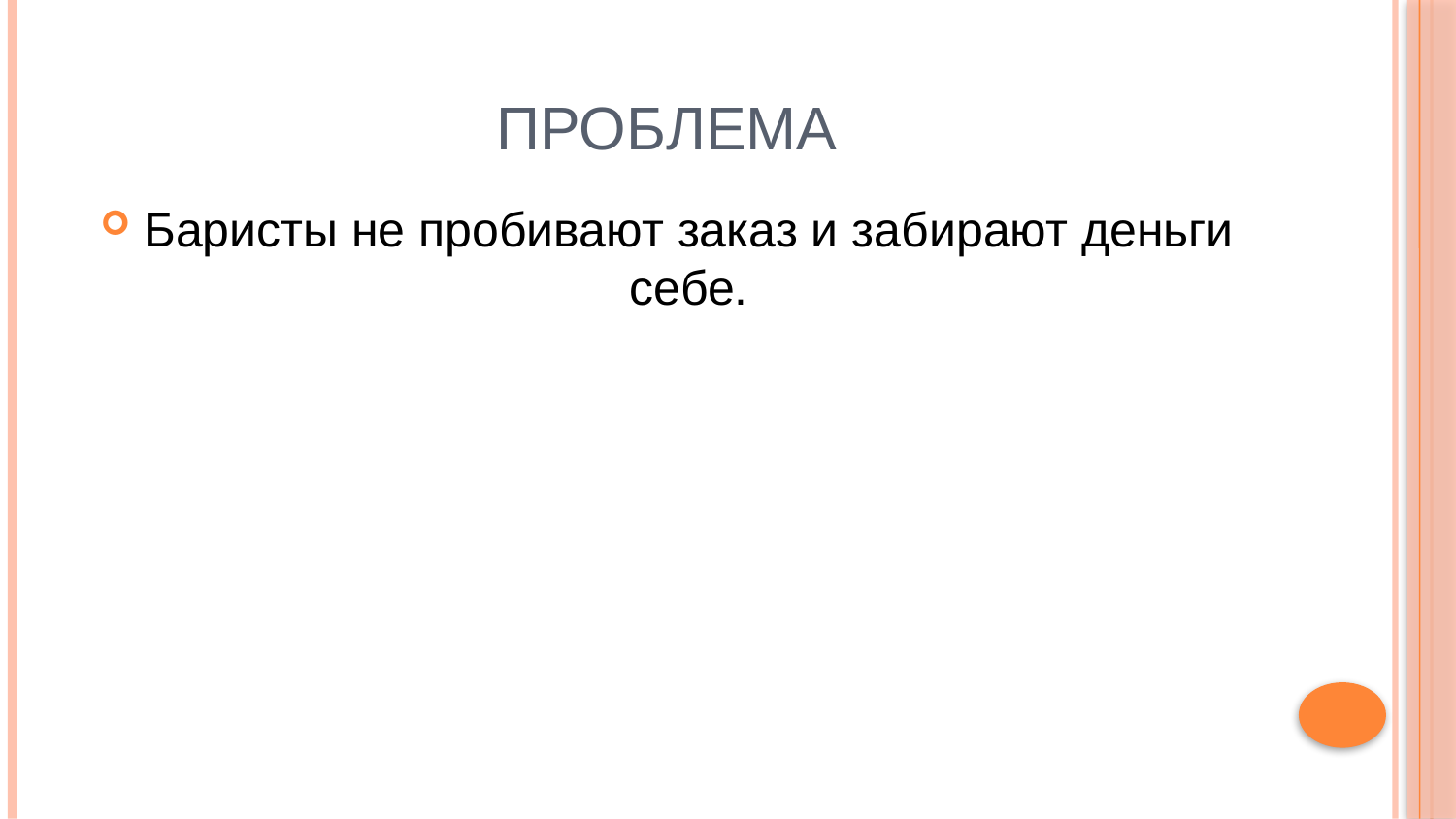

# Проблема
Баристы не пробивают заказ и забирают деньги себе.